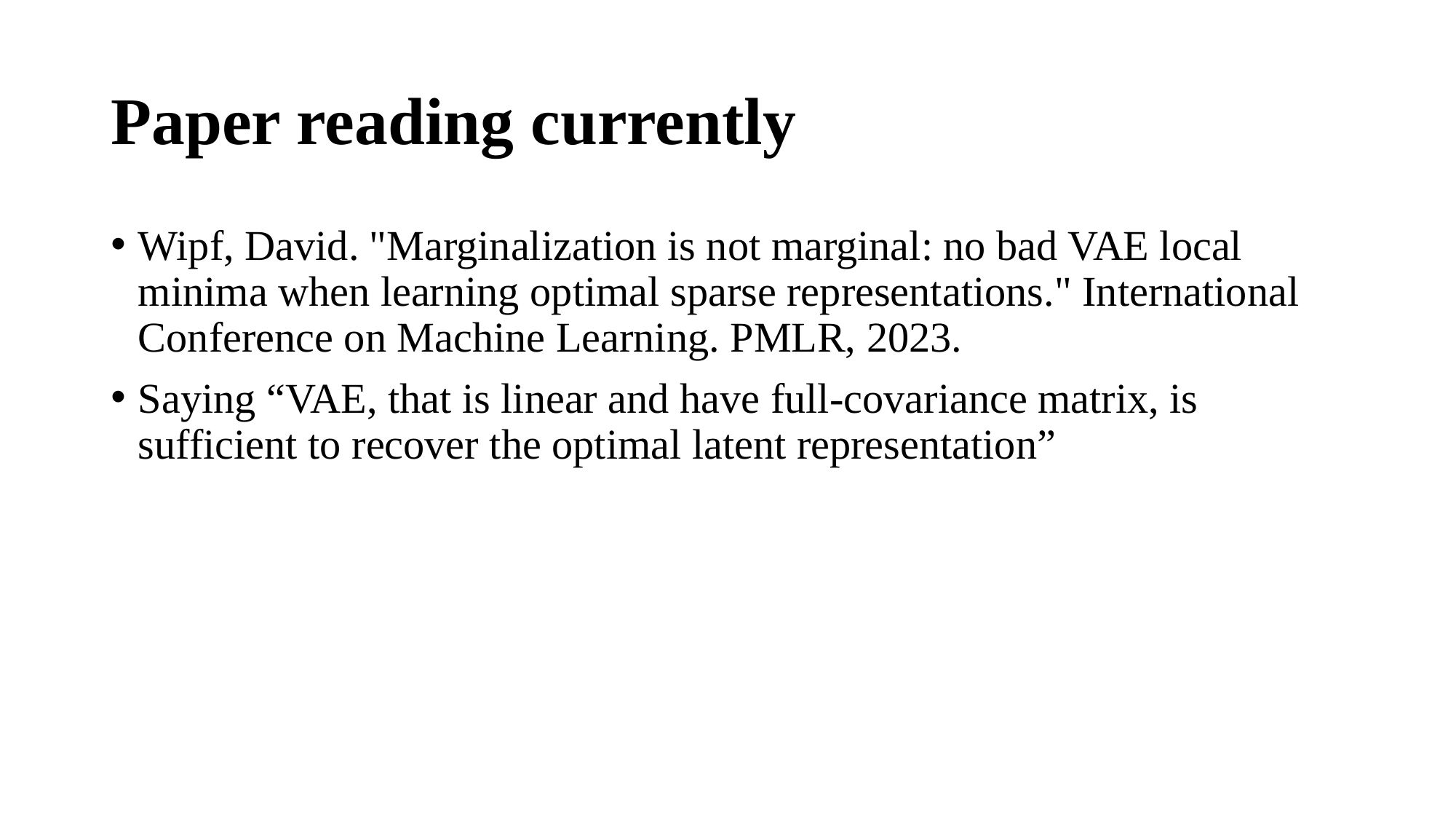

# Paper reading currently
Wipf, David. "Marginalization is not marginal: no bad VAE local minima when learning optimal sparse representations." International Conference on Machine Learning. PMLR, 2023.
Saying “VAE, that is linear and have full-covariance matrix, is sufficient to recover the optimal latent representation”